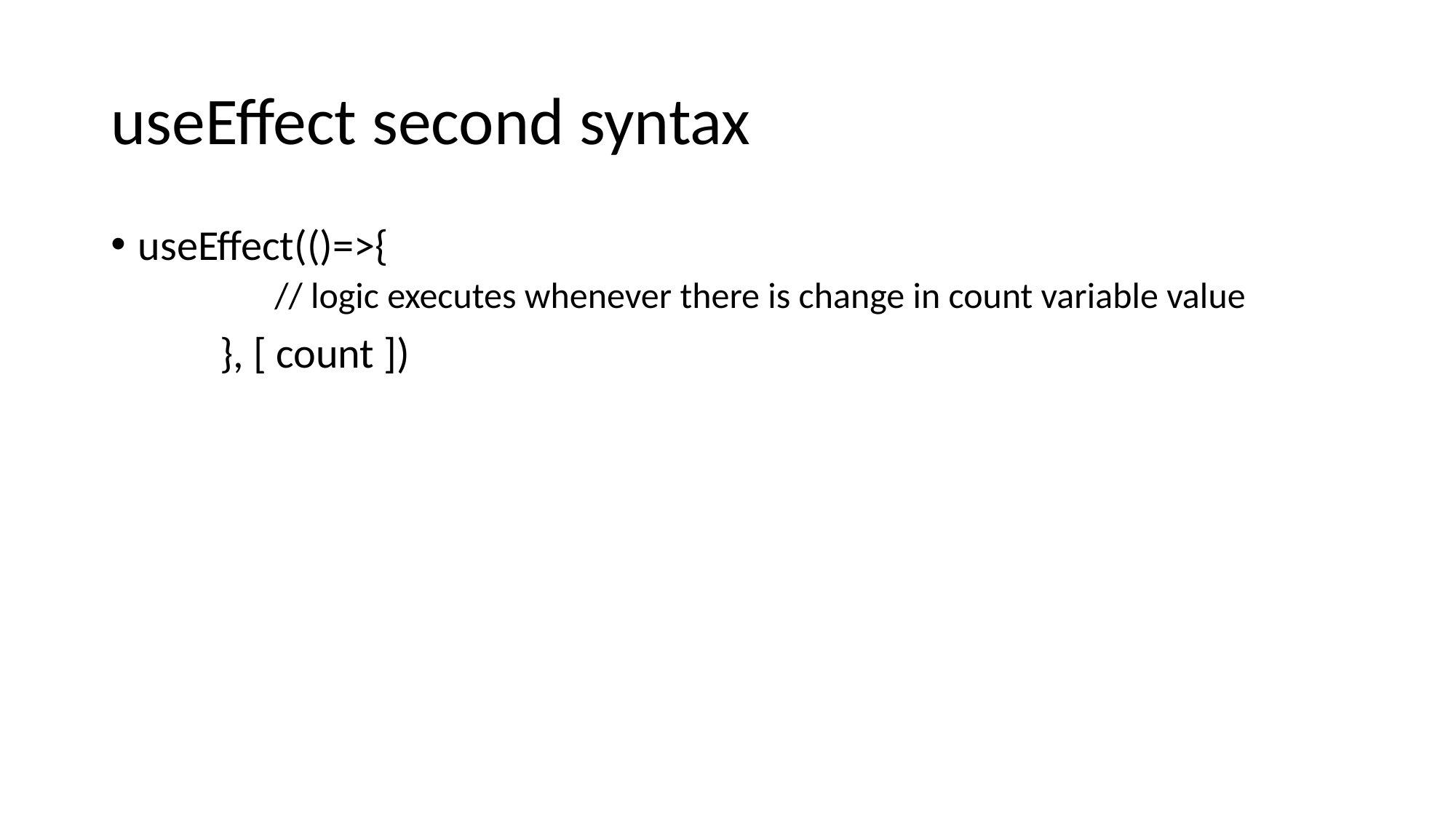

# useEffect second syntax
useEffect(()=>{
	// logic executes whenever there is change in count variable value
	}, [ count ])